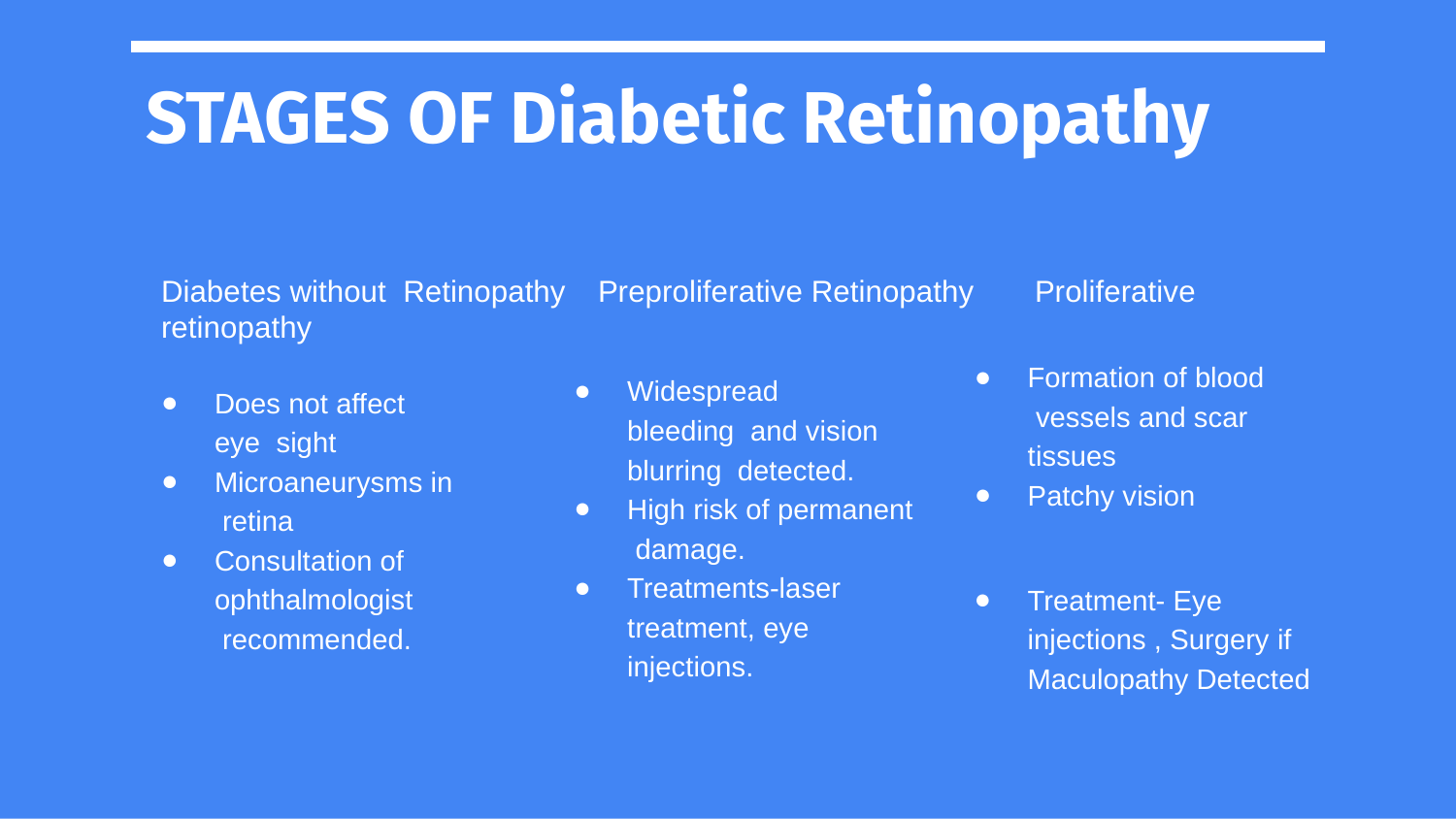

# STAGES OF Diabetic Retinopathy
Diabetes without  Retinopathy	Preproliferative Retinopathy	Proliferative retinopathy
Formation of blood  vessels and scar  tissues
Patchy vision
Widespread bleeding  and vision blurring  detected.
High risk of permanent  damage.
Treatments-laser  treatment, eye injections.
Does not affect eye  sight
Microaneurysms in  retina
Consultation of  ophthalmologist  recommended.
Treatment- Eye  injections , Surgery if  Maculopathy Detected